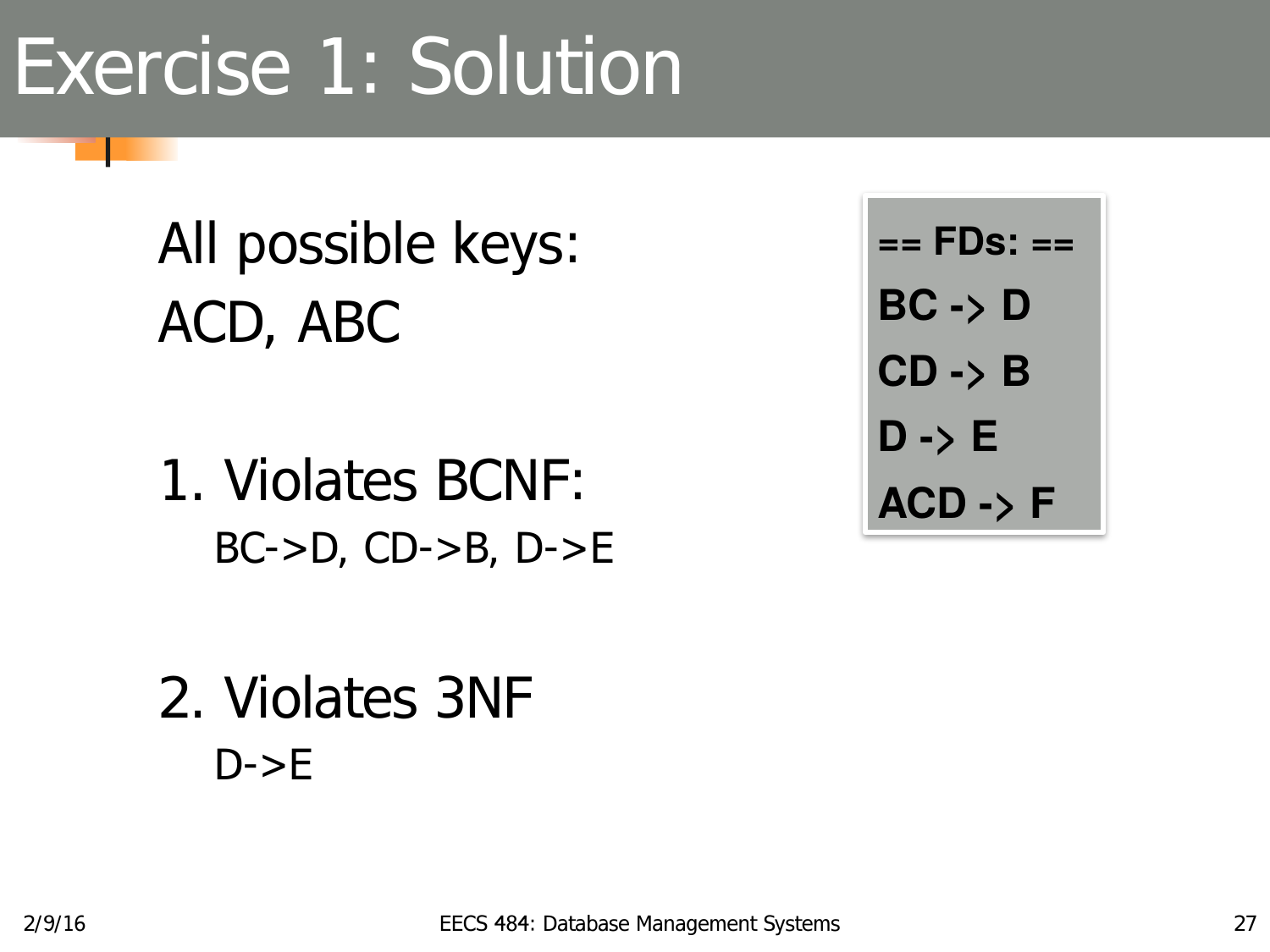

# Exercise 1: Solution
== FDs: ==
BC -> D
CD -> B
D -> E
ACD -> F
All possible keys:
ACD, ABC

1. Violates BCNF:
BC->D, CD->B, D->E

2. Violates 3NF
D->E
2/9/16
EECS 484: Database Management Systems
27